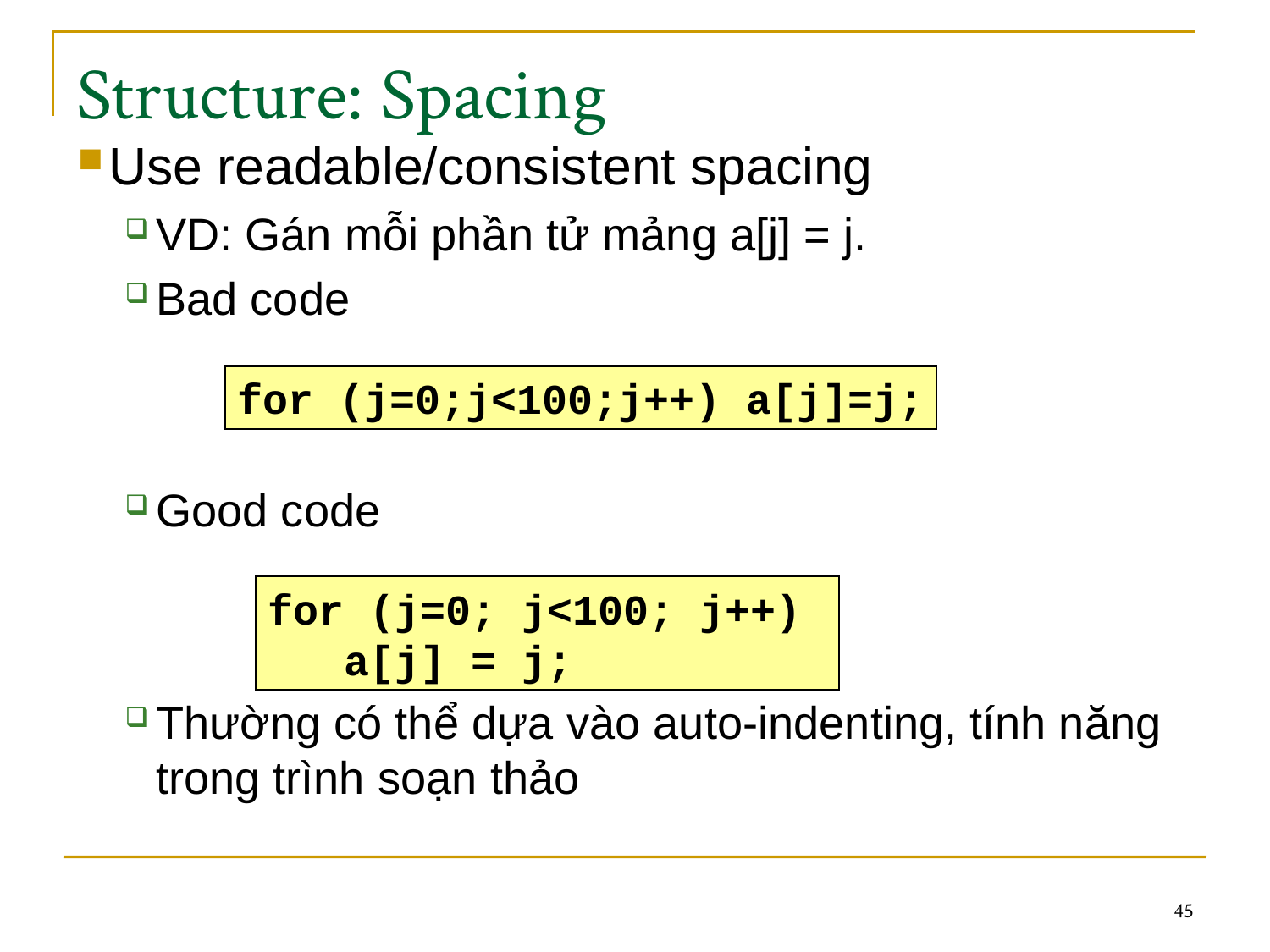

# Structure: Spacing
Use readable/consistent spacing
VD: Gán mỗi phần tử mảng a[j] = j.
Bad code

Good code

Thường có thể dựa vào auto-indenting, tính năng trong trình soạn thảo
for (j=0;j<100;j++) a[j]=j;
for (j=0; j<100; j++)
   a[j] = j;
45